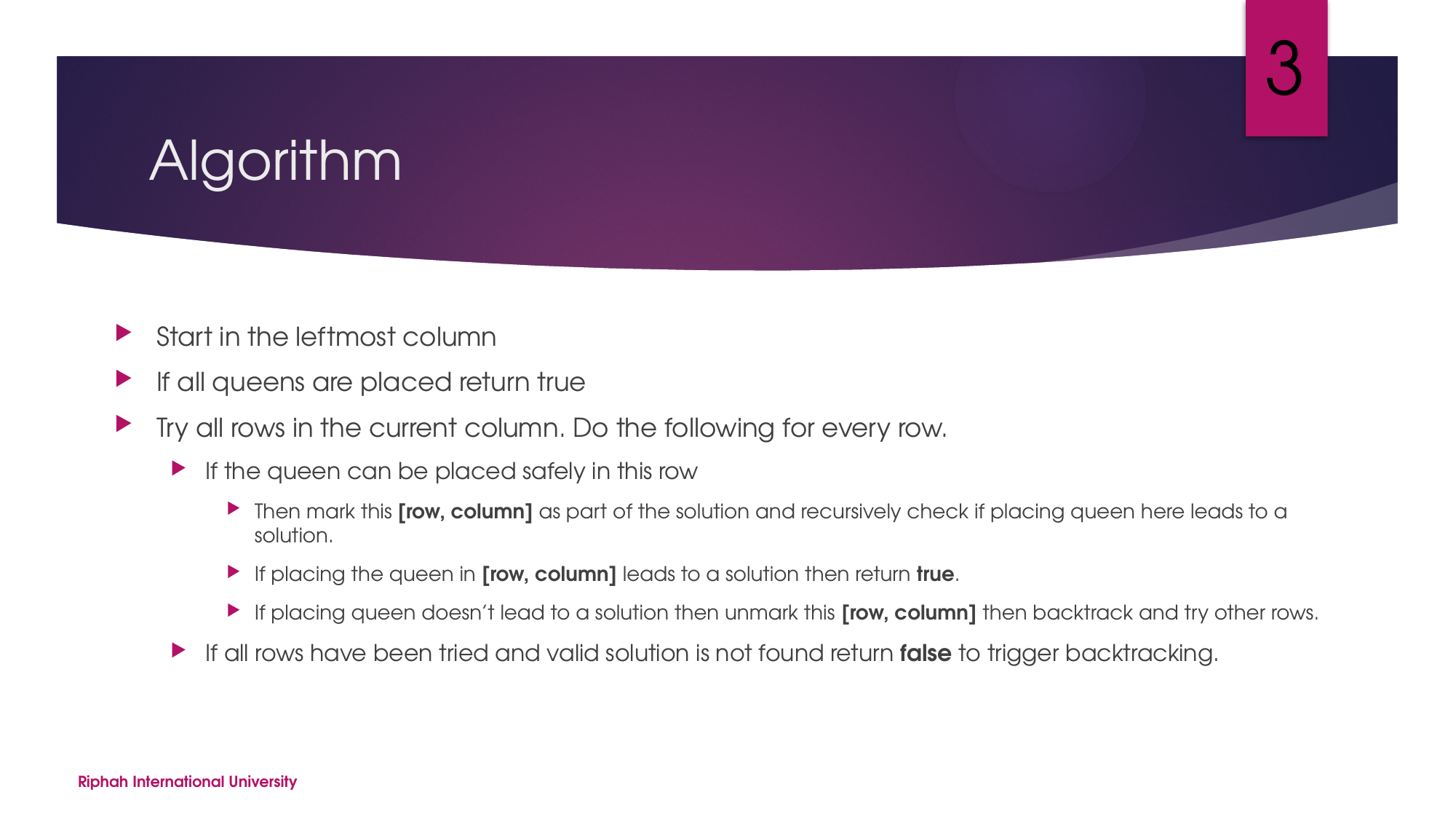

3
# Algorithm
Start in the leftmost column
If all queens are placed return true
Try all rows in the current column. Do the following for every row.
If the queen can be placed safely in this row
Then mark this [row, column] as part of the solution and recursively check if placing queen here leads to a solution.
If placing the queen in [row, column] leads to a solution then return true.
If placing queen doesn’t lead to a solution then unmark this [row, column] then backtrack and try other rows.
If all rows have been tried and valid solution is not found return false to trigger backtracking.
Riphah International University